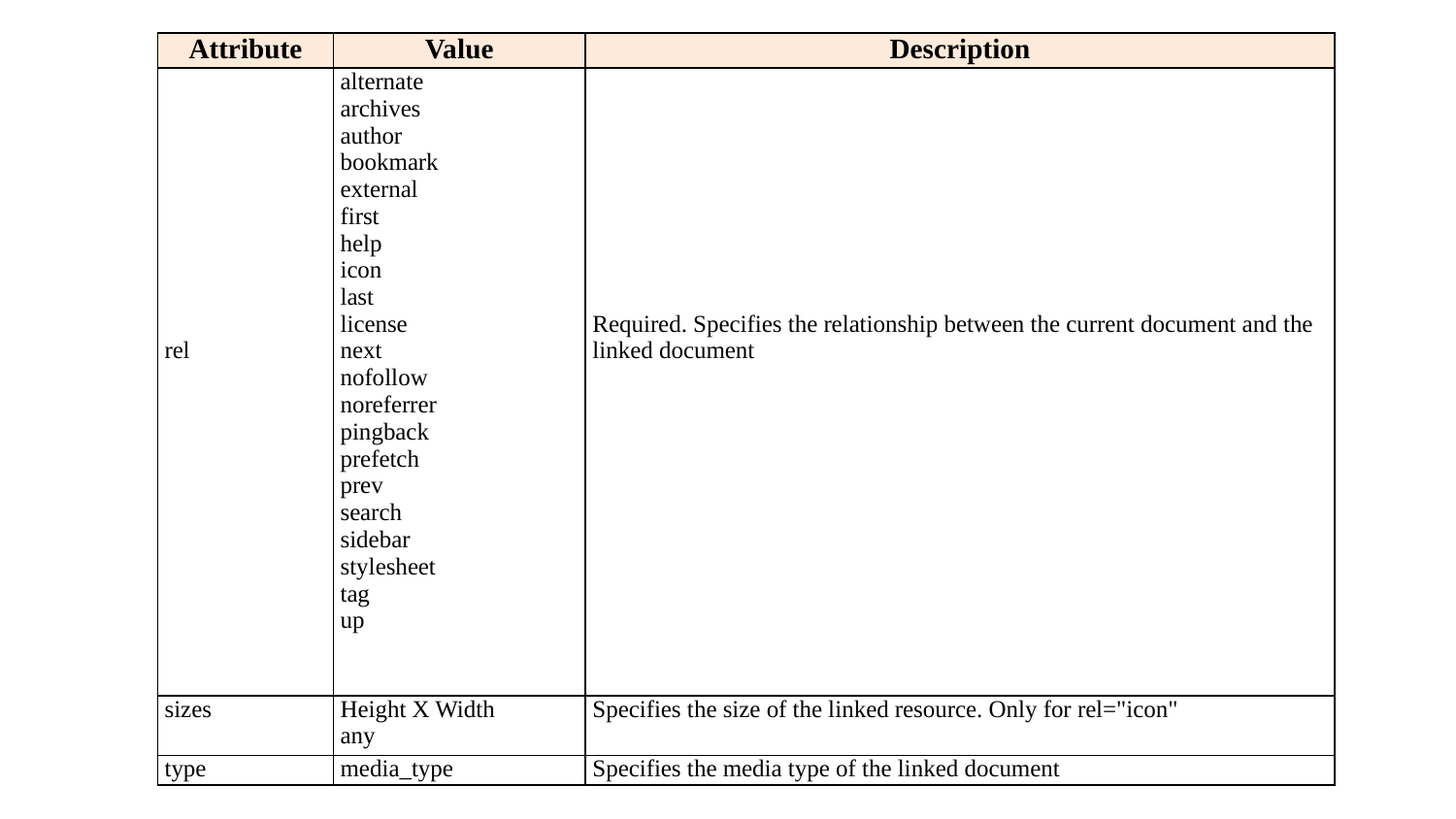

| Attribute | Value | Description |
| --- | --- | --- |
| rel | alternate archives author bookmark external first help icon last license next nofollow noreferrer pingback prefetch prev search sidebar stylesheet tag up | Required. Specifies the relationship between the current document and the linked document |
| sizes | Height X Width any | Specifies the size of the linked resource. Only for rel="icon" |
| type | media\_type | Specifies the media type of the linked document |